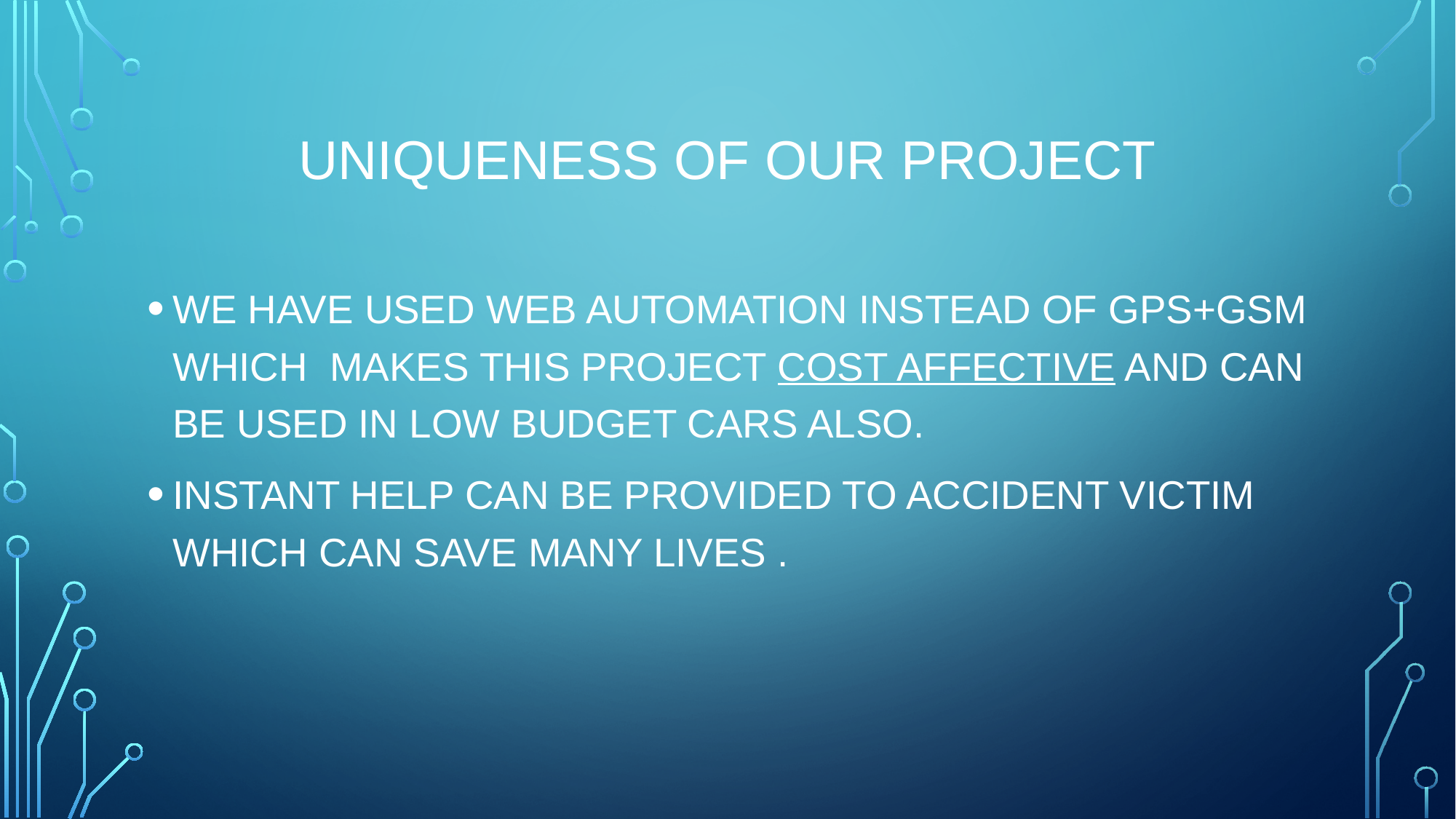

# UNIQUENESS OF OUR PROJECT
WE HAVE USED WEB AUTOMATION INSTEAD OF GPS+GSM WHICH  MAKES THIS PROJECT COST AFFECTIVE AND CAN BE USED IN LOW BUDGET CARS ALSO.
INSTANT HELP CAN BE PROVIDED TO ACCIDENT VICTIM WHICH CAN SAVE MANY LIVES .